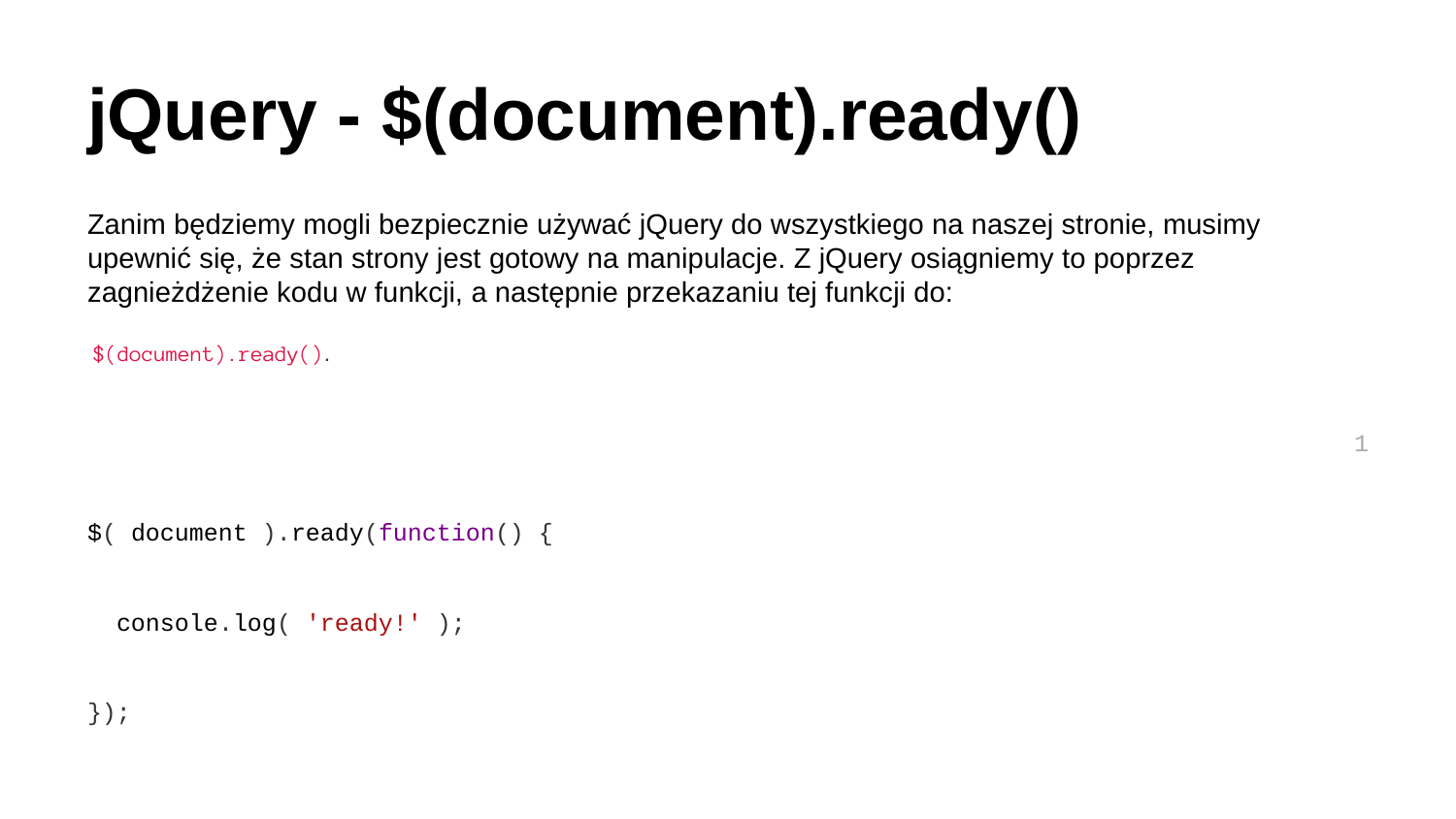

# jQuery - $(document).ready()
Zanim będziemy mogli bezpiecznie używać jQuery do wszystkiego na naszej stronie, musimy upewnić się, że stan strony jest gotowy na manipulacje. Z jQuery osiągniemy to poprzez zagnieżdżenie kodu w funkcji, a następnie przekazaniu tej funkcji do:
 $(document).ready().
1
$( document ).ready(function() {
  console.log( 'ready!' );
});